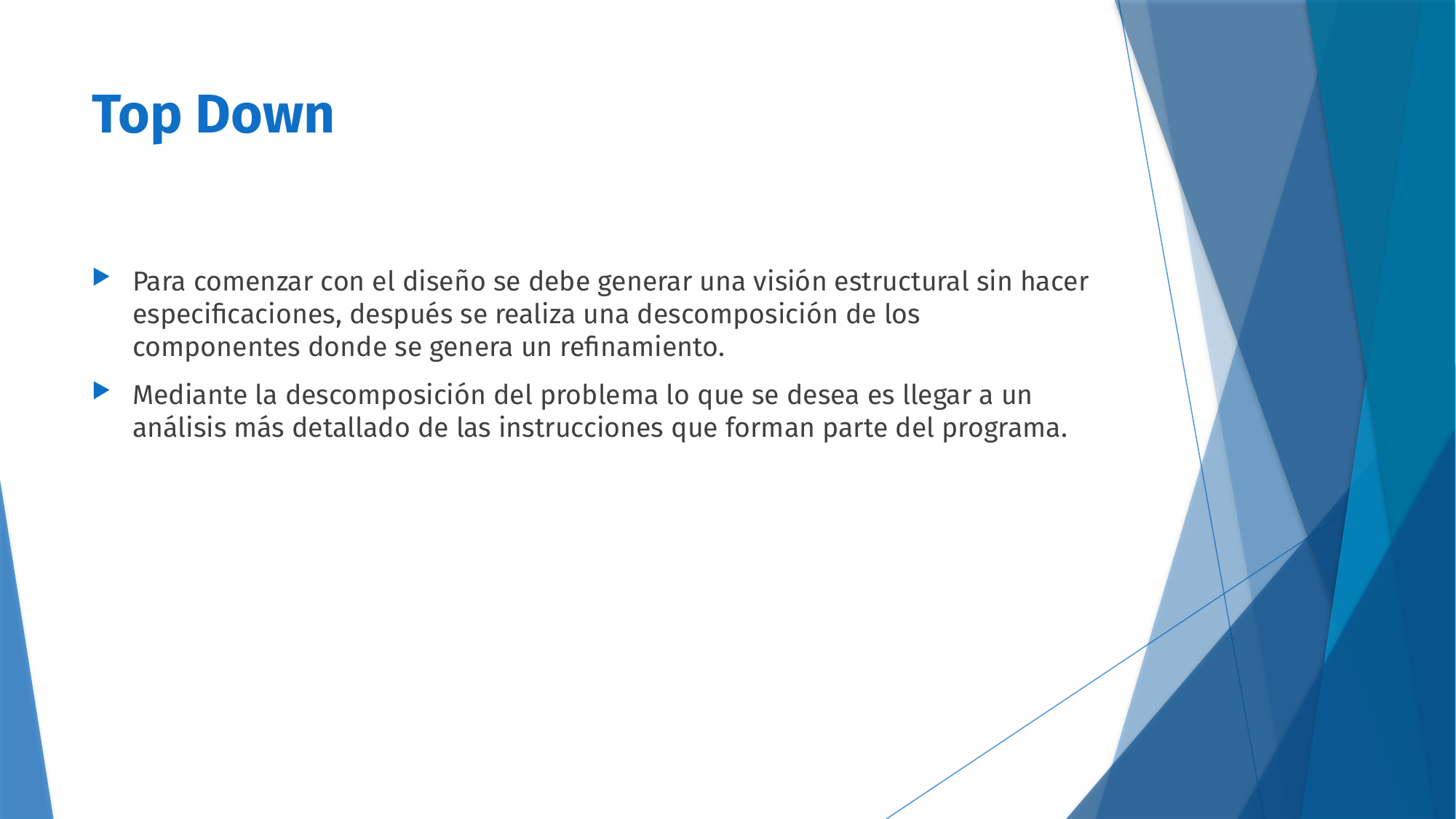

# Top Down
Para comenzar con el diseño se debe generar una visión estructural sin hacer especificaciones, después se realiza una descomposición de los componentes donde se genera un refinamiento.
Mediante la descomposición del problema lo que se desea es llegar a un análisis más detallado de las instrucciones que forman parte del programa.